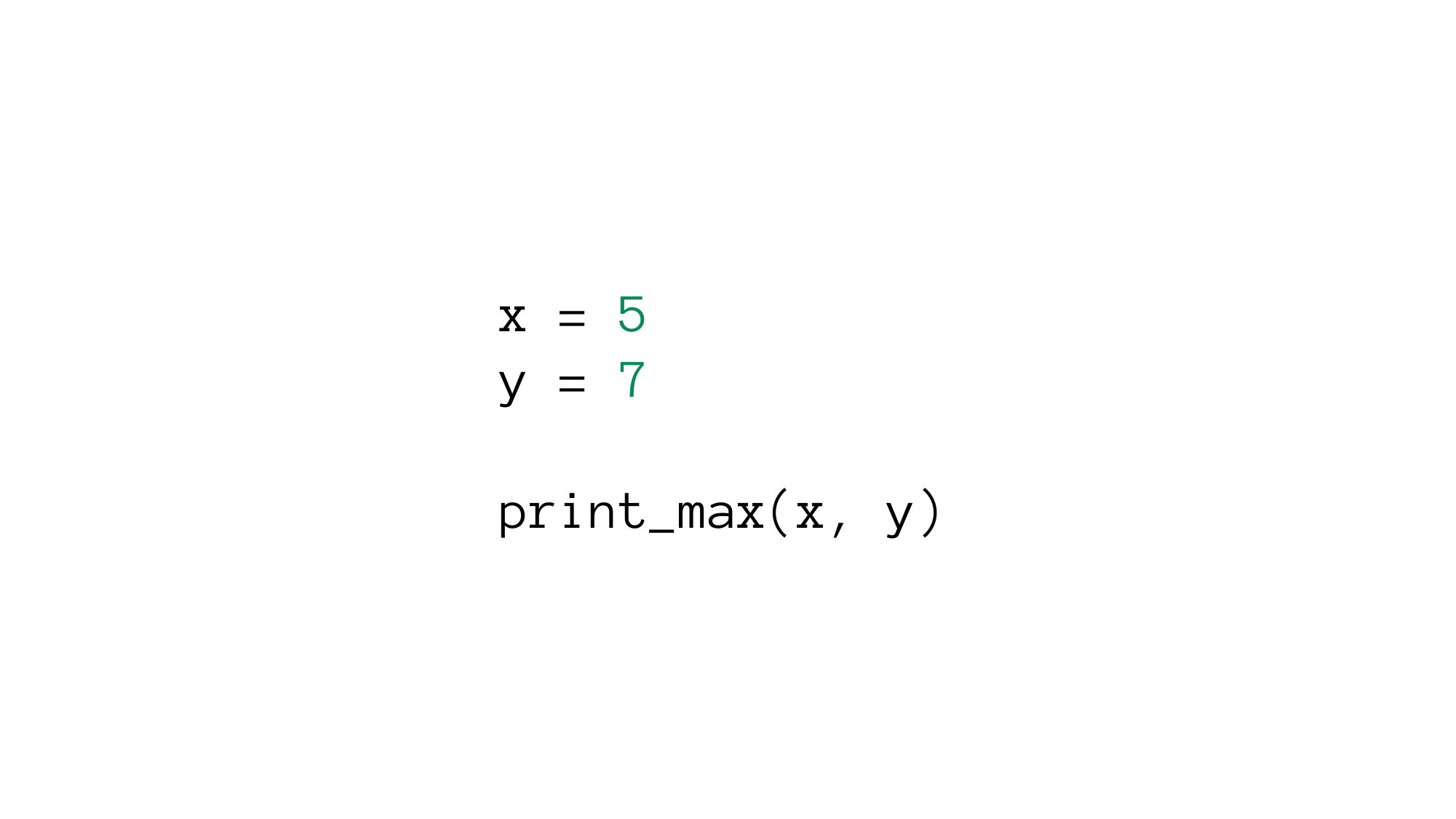

x = 5
y = 7
print_max(x, y)